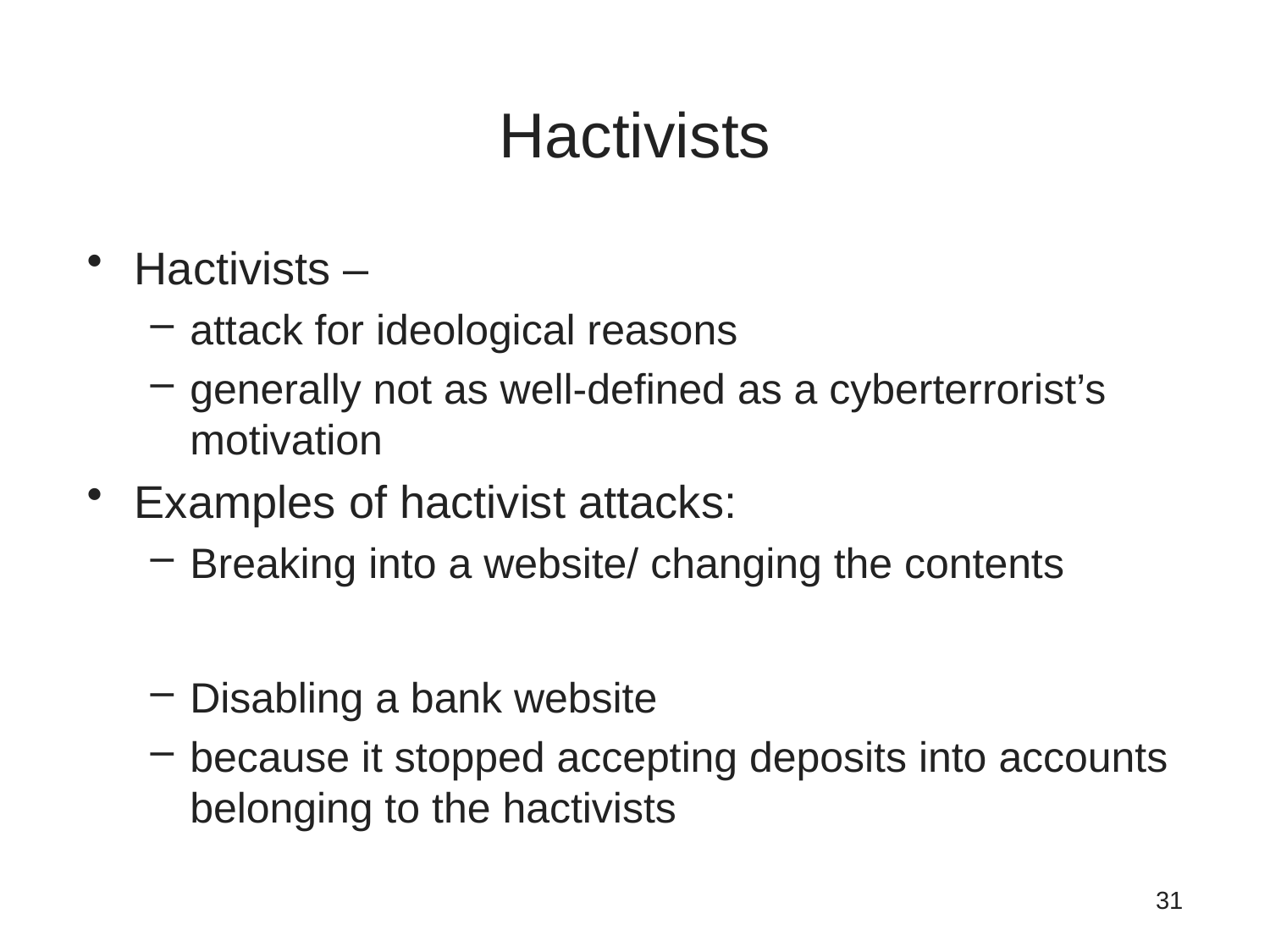

# Hactivists
Hactivists –
attack for ideological reasons
generally not as well-defined as a cyberterrorist’s motivation
Examples of hactivist attacks:
Breaking into a website/ changing the contents

Disabling a bank website
because it stopped accepting deposits into accounts belonging to the hactivists
31